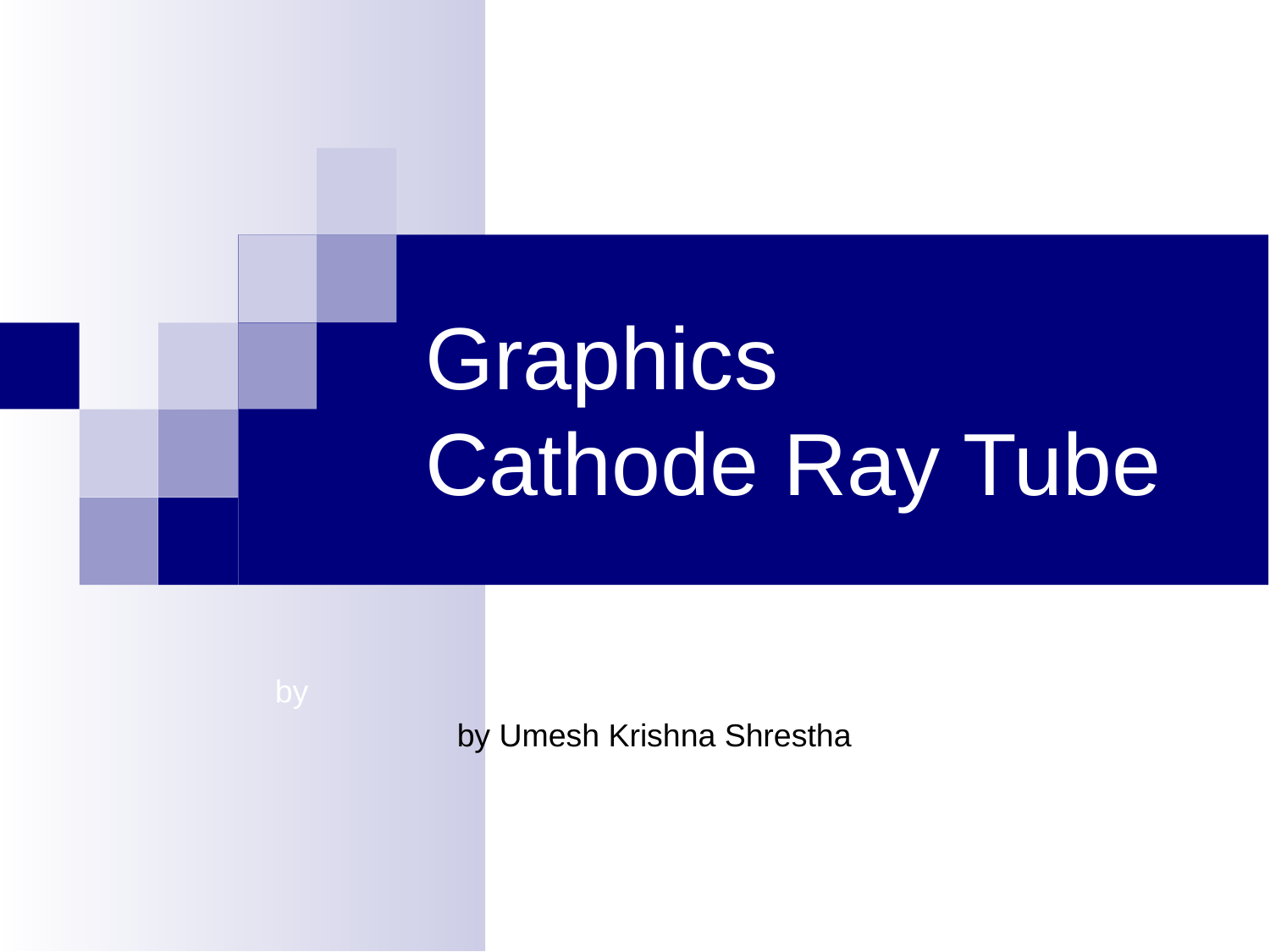

Graphics
Cathode Ray Tube
by
by Umesh Krishna Shrestha